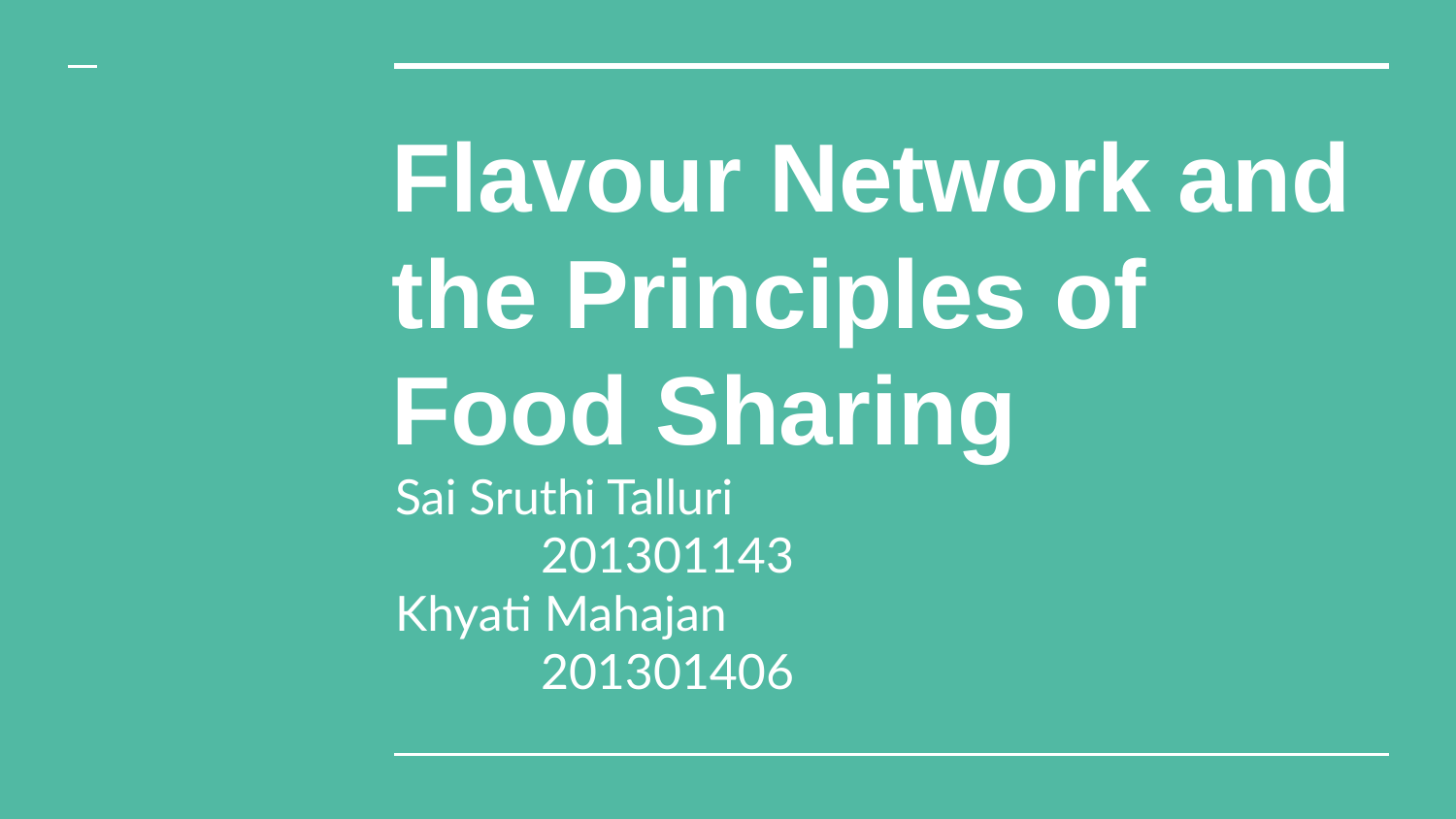

# Flavour Network and the Principles of Food Sharing
Sai Sruthi Talluri 					201301143
Khyati Mahajan 					201301406